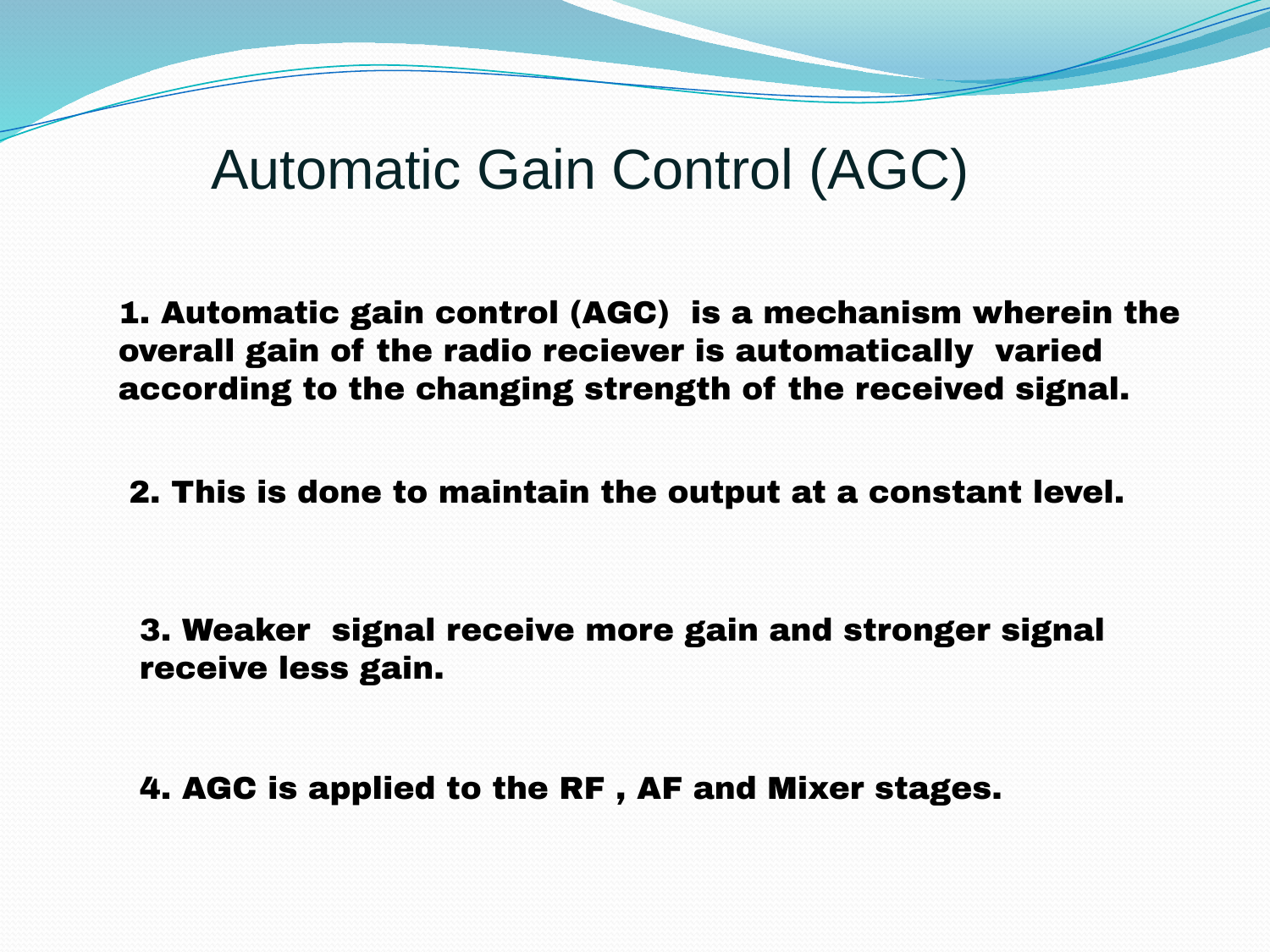

Automatic Gain Control (AGC)
1. Automatic gain control (AGC)  is a mechanism wherein the overall gain of the radio reciever is automatically  varied according to the changing strength of the received signal.
2. This is done to maintain the output at a constant level.
3. Weaker  signal receive more gain and stronger signal receive less gain.
4. AGC is applied to the RF , AF and Mixer stages.